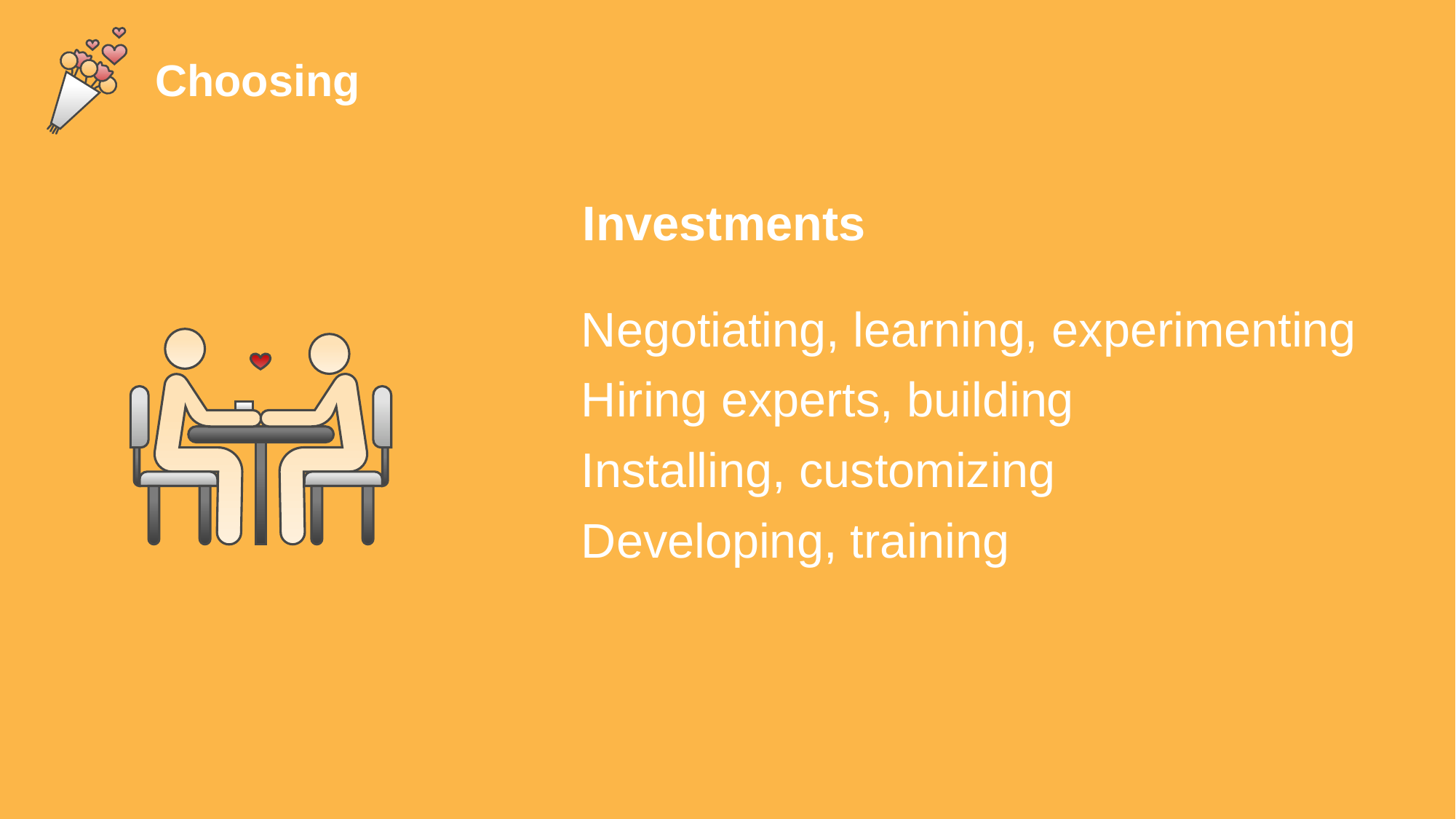

Choosing
Investments
Negotiating, learning, experimenting
Hiring experts, building
Installing, customizing
Developing, training